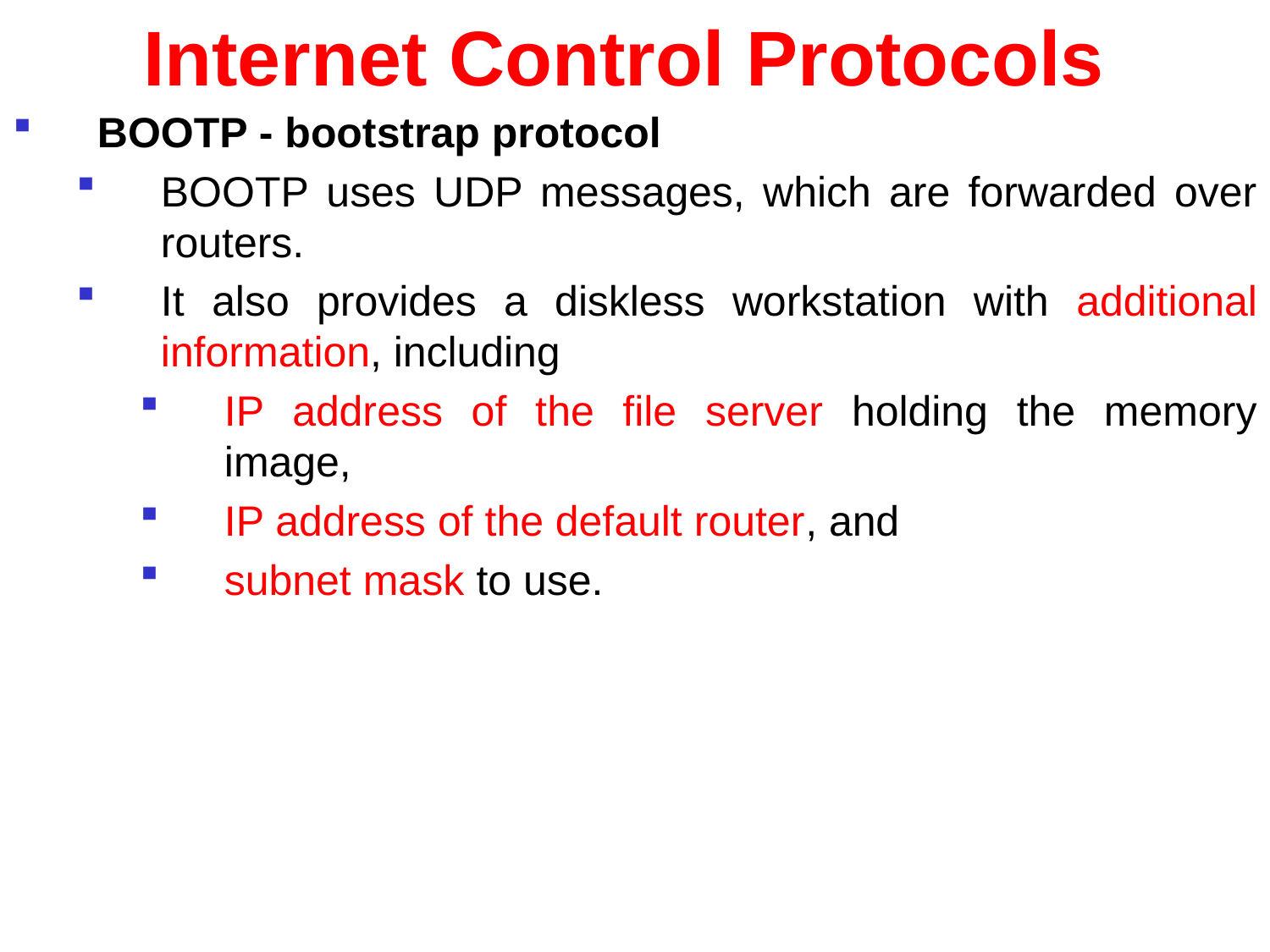

# Internet Control Protocols
BOOTP - bootstrap protocol
BOOTP uses UDP messages, which are forwarded over routers.
It also provides a diskless workstation with additional information, including
IP address of the file server holding the memory image,
IP address of the default router, and
subnet mask to use.